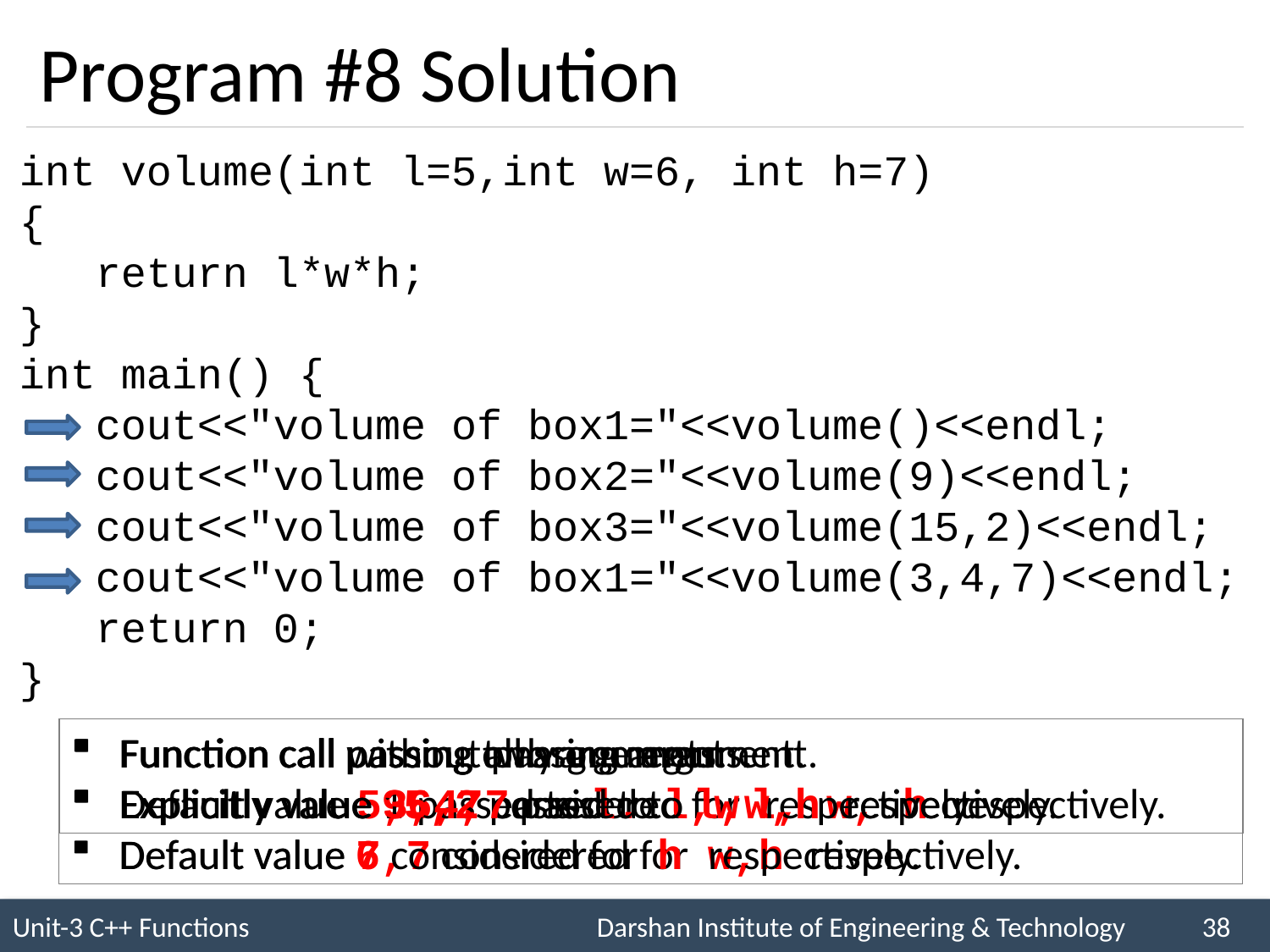

# Program #8 Solution
int volume(int l=5,int w=6, int h=7)
{
   return l*w*h;
}
int main() {
   cout<<"volume of box1="<<volume()<<endl;
   cout<<"volume of box2="<<volume(9)<<endl;
   cout<<"volume of box3="<<volume(15,2)<<endl;
   cout<<"volume of box1="<<volume(3,4,7)<<endl;
   return 0;
}

Function call passing two arguments.
Explicitly value 15,2 passed to l,w respectively.
Default value 7 considered for  h respectively.
Function call passing only one argument.
Explicitly value 9 passed to l.
Default value 6,7 considered for  w,h respectively.
Function call without passing argument.
Default value 5,6,7 considered for l, w, h respectively.
Function call passing all arguments.
Explicitly value 3,4,7 passed to l,w,h respectively.